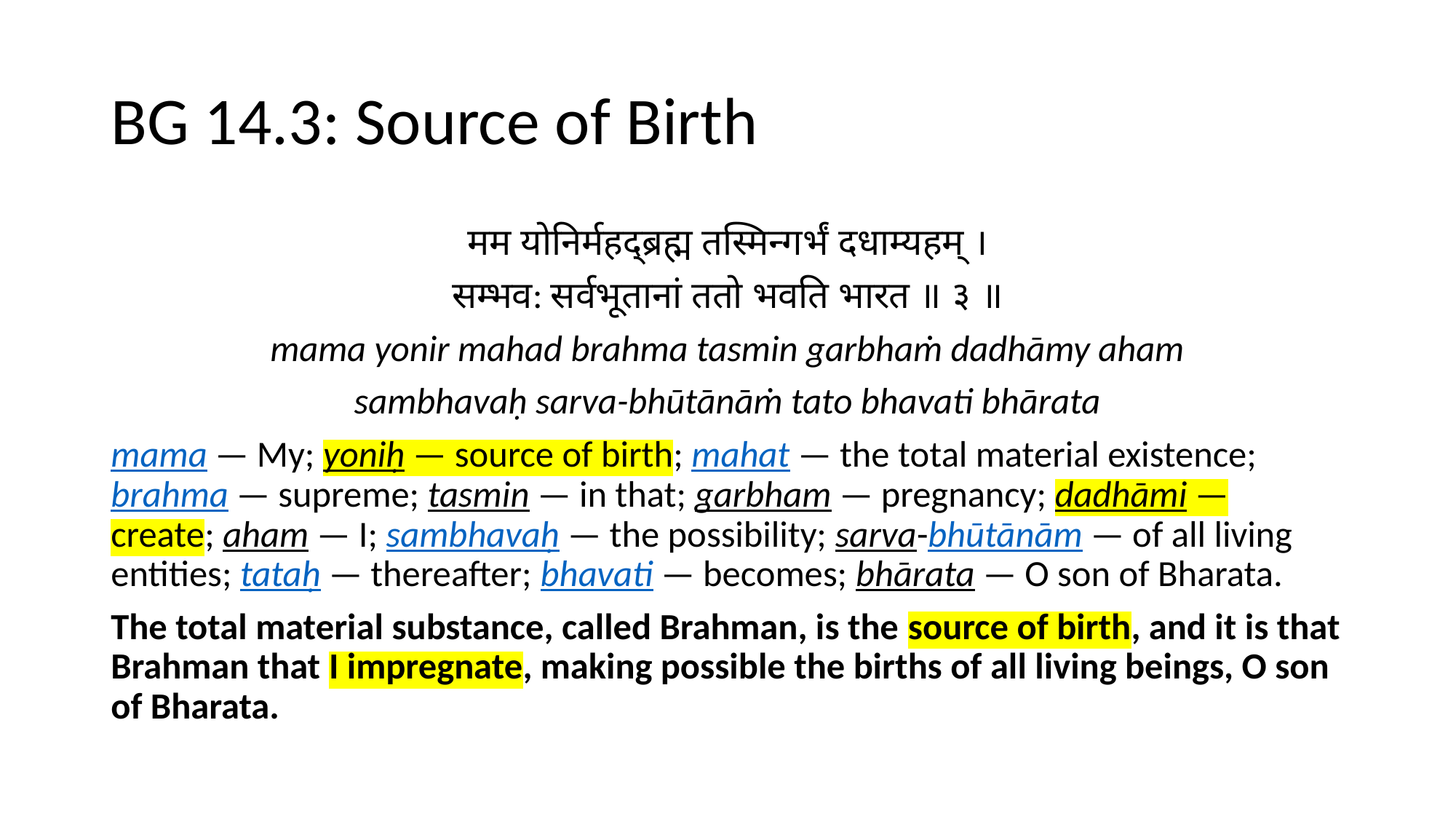

# BG 14.3: Source of Birth
मम योनिर्महद्‍ब्रह्म तस्मिन्गर्भं दधाम्यहम् ।
सम्भव: सर्वभूतानां ततो भवति भारत ॥ ३ ॥
mama yonir mahad brahma tasmin garbhaṁ dadhāmy aham
sambhavaḥ sarva-bhūtānāṁ tato bhavati bhārata
mama — My; yoniḥ — source of birth; mahat — the total material existence; brahma — supreme; tasmin — in that; garbham — pregnancy; dadhāmi — create; aham — I; sambhavaḥ — the possibility; sarva-bhūtānām — of all living entities; tataḥ — thereafter; bhavati — becomes; bhārata — O son of Bharata.
The total material substance, called Brahman, is the source of birth, and it is that Brahman that I impregnate, making possible the births of all living beings, O son of Bharata.